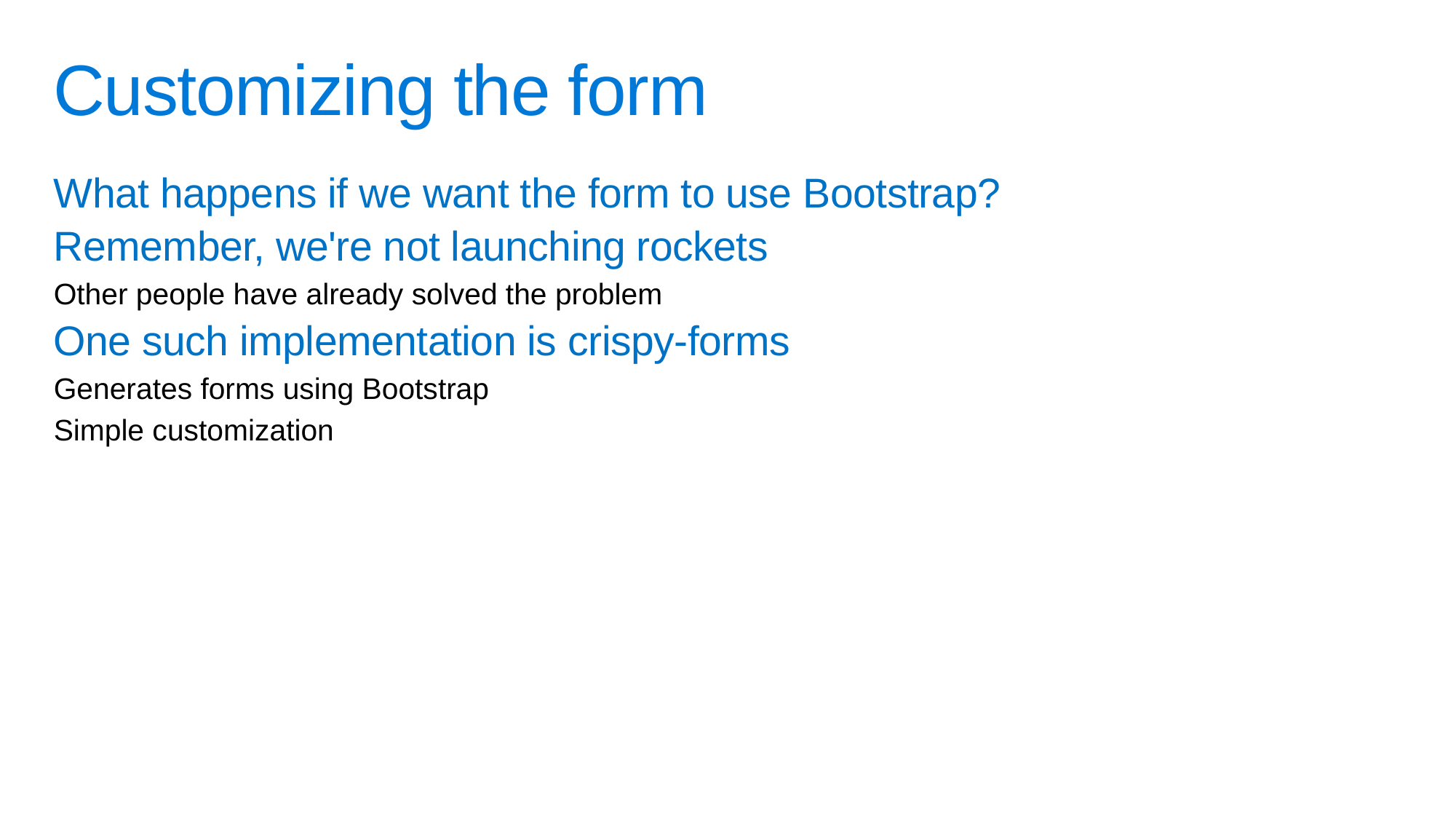

# Customizing the form
What happens if we want the form to use Bootstrap?
Remember, we're not launching rockets
Other people have already solved the problem
One such implementation is crispy-forms
Generates forms using Bootstrap
Simple customization